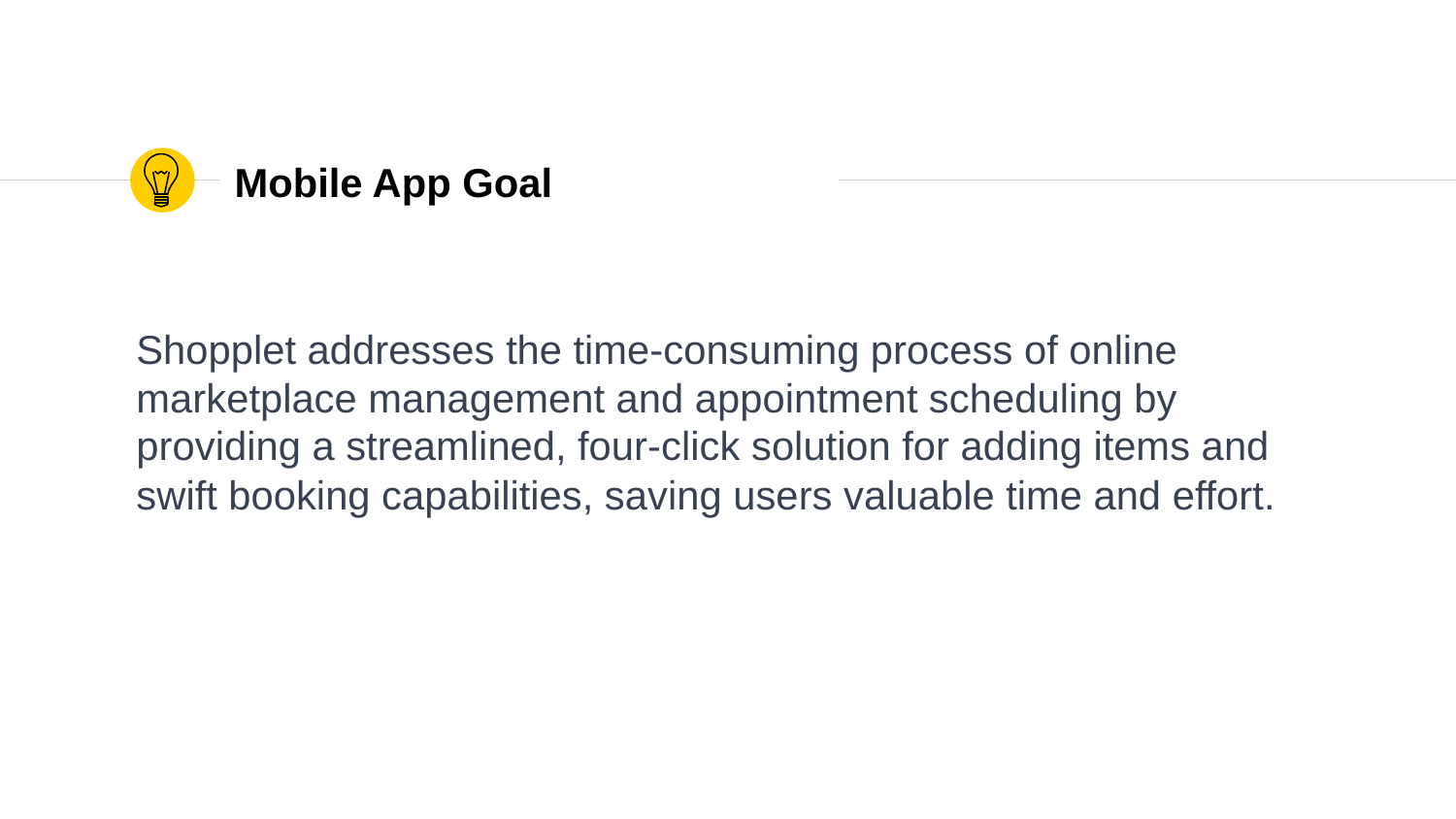

# Mobile App Goal

Shopplet addresses the time-consuming process of online marketplace management and appointment scheduling by providing a streamlined, four-click solution for adding items and swift booking capabilities, saving users valuable time and effort.